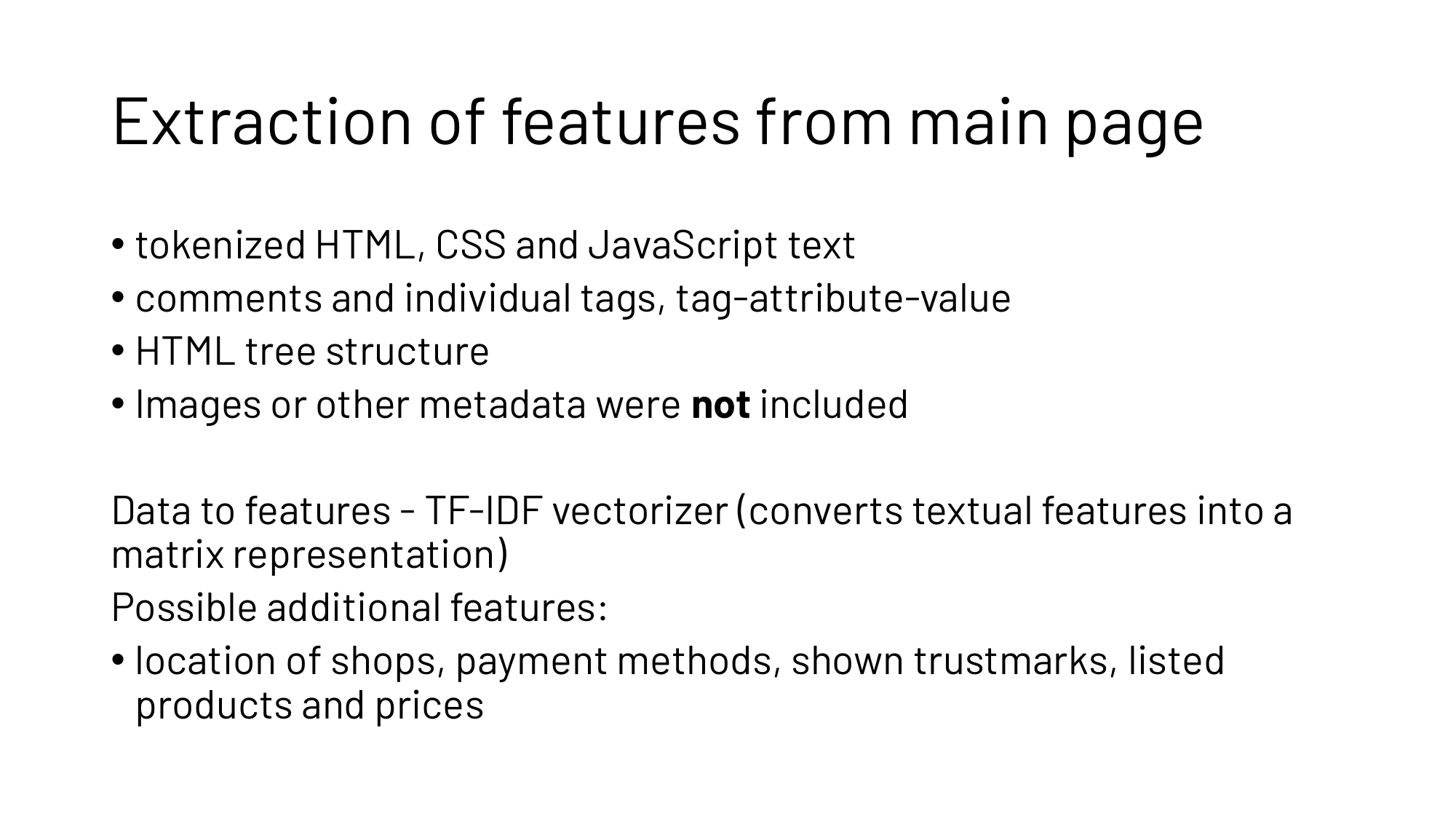

# Extraction of features from main page
tokenized HTML, CSS and JavaScript text
comments and individual tags, tag-attribute-value
HTML tree structure
Images or other metadata were not included

Data to features - TF-IDF vectorizer (converts textual features into a matrix representation)
Possible additional features:
location of shops, payment methods, shown trustmarks, listed products and prices